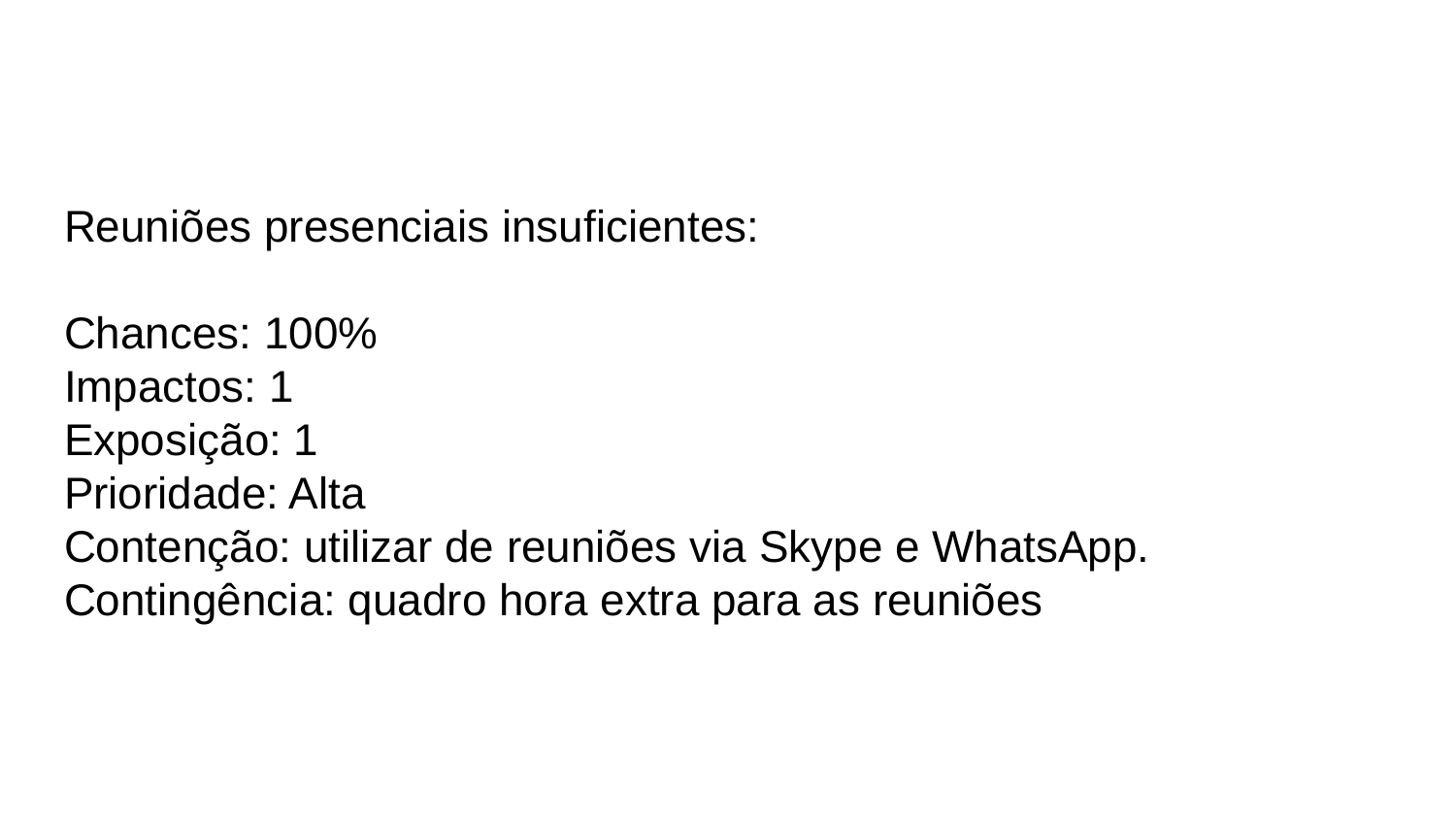

Reuniões presenciais insuficientes:

Chances: 100%
Impactos: 1
Exposição: 1
Prioridade: Alta
Contenção: utilizar de reuniões via Skype e WhatsApp.
Contingência: quadro hora extra para as reuniões